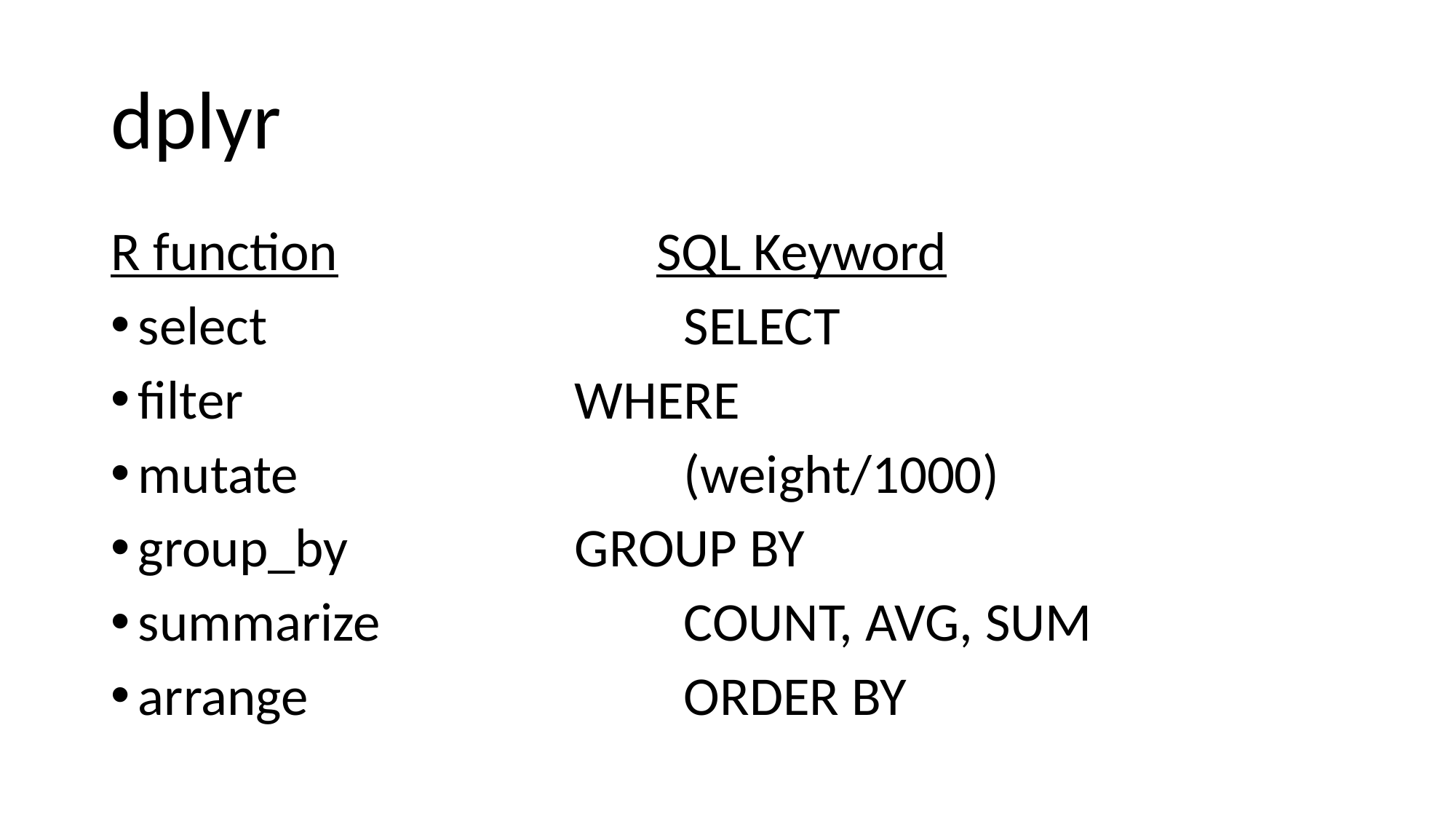

# dplyr
R function			SQL Keyword
select				SELECT
filter				WHERE
mutate				(weight/1000)
group_by			GROUP BY
summarize			COUNT, AVG, SUM
arrange				ORDER BY